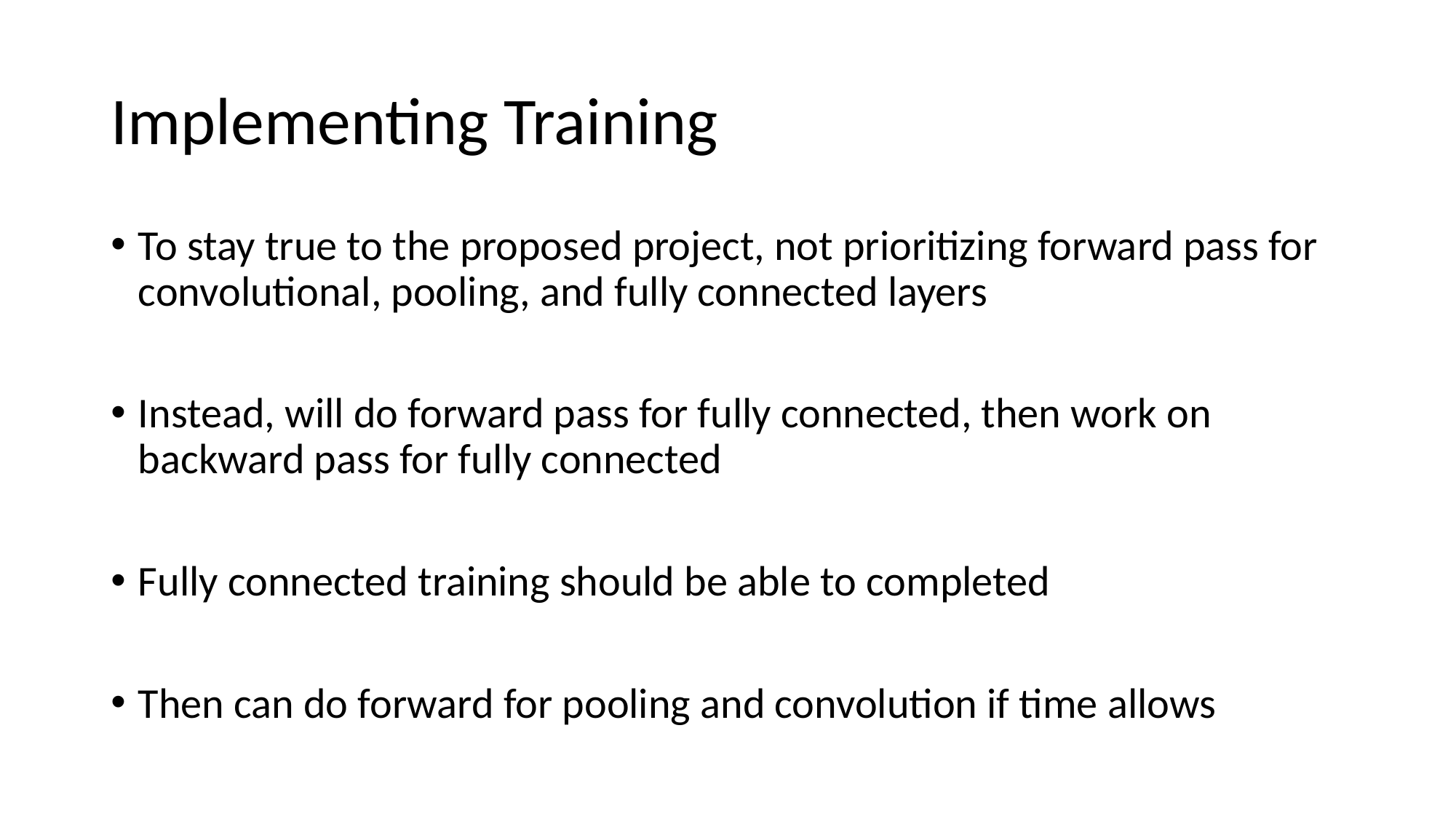

# Implementing Training
To stay true to the proposed project, not prioritizing forward pass for convolutional, pooling, and fully connected layers

Instead, will do forward pass for fully connected, then work on backward pass for fully connected

Fully connected training should be able to completed

Then can do forward for pooling and convolution if time allows